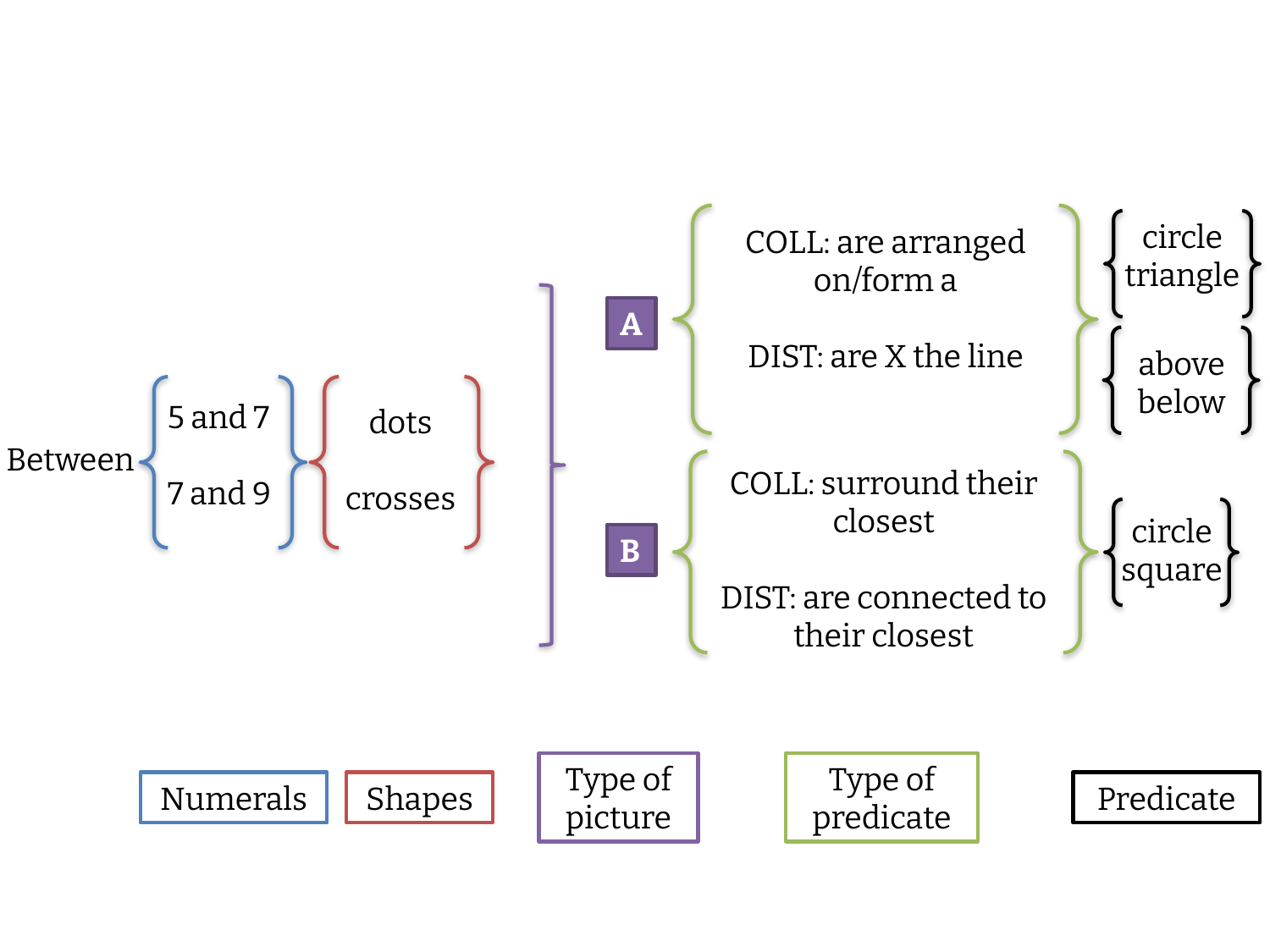

circle
triangle

COLL: are arranged on/form a

DIST: are X the line

A

above
below

5 and 7

7 and 9
dots

crosses
Between

COLL: surround their closest

DIST: are connected to their closest

circle
square
B
Type of picture
Type of predicate
Numerals
Shapes
Predicate